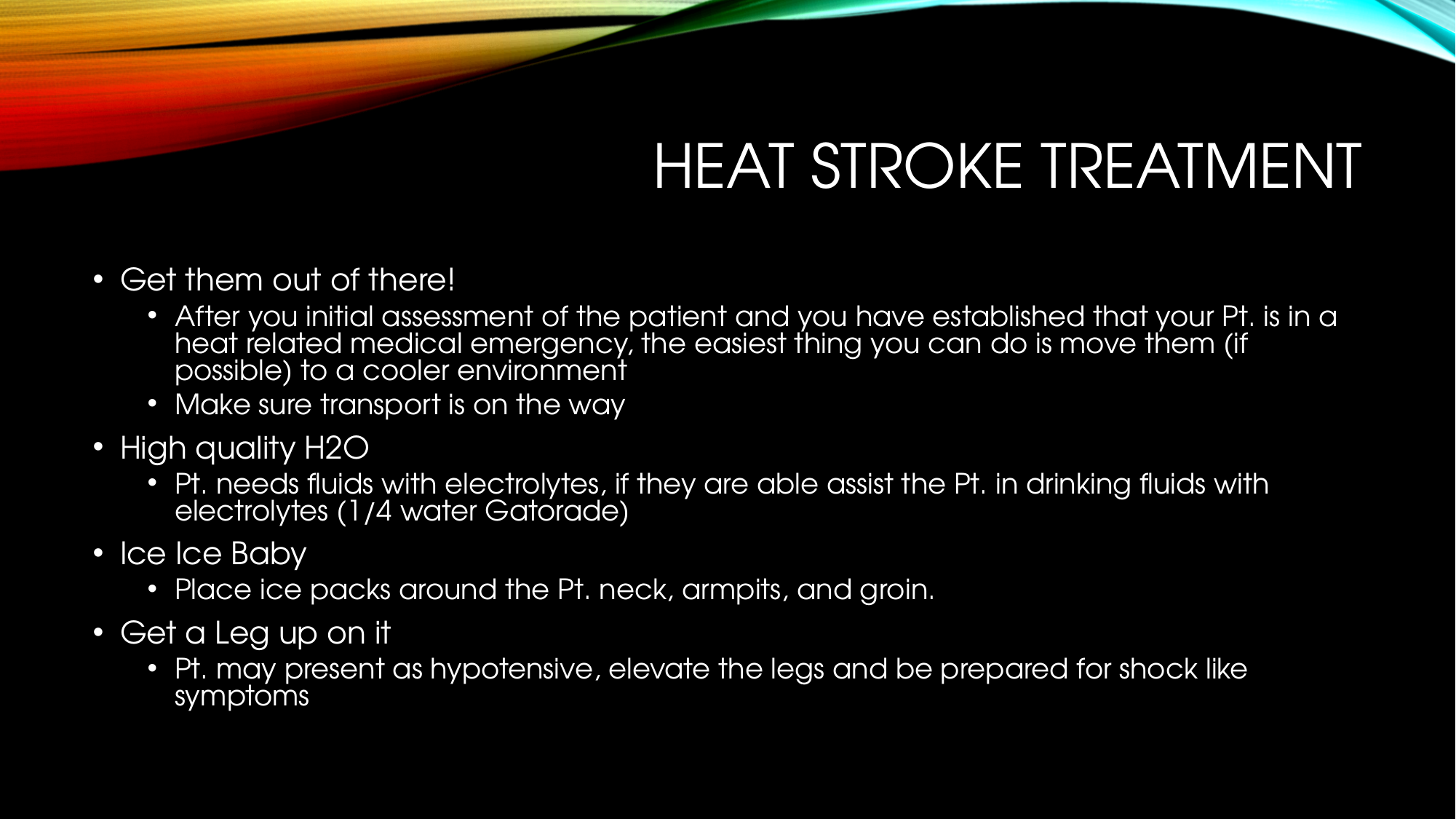

# HEAT STROKE TREATMENT
Get them out of there!
After you initial assessment of the patient and you have established that your Pt. is in a heat related medical emergency, the easiest thing you can do is move them (if possible) to a cooler environment
Make sure transport is on the way
High quality H2O
Pt. needs fluids with electrolytes, if they are able assist the Pt. in drinking fluids with electrolytes (1/4 water Gatorade)
Ice Ice Baby
Place ice packs around the Pt. neck, armpits, and groin.
Get a Leg up on it
Pt. may present as hypotensive, elevate the legs and be prepared for shock like symptoms